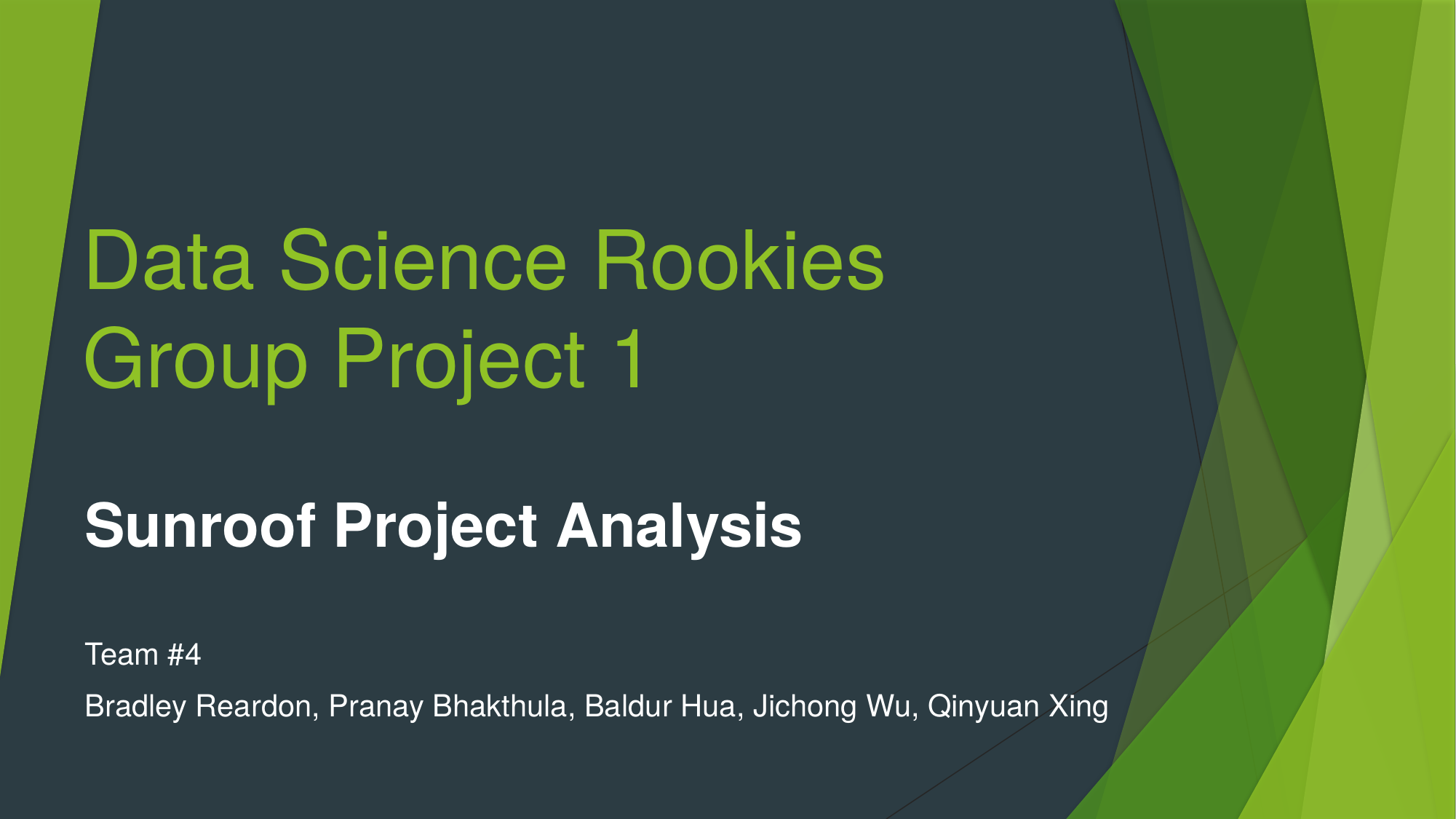

# Data Science Rookies           Group Project 1
Sunroof Project Analysis
Team #4
Bradley Reardon, Pranay Bhakthula, Baldur Hua, Jichong Wu, Qinyuan Xing